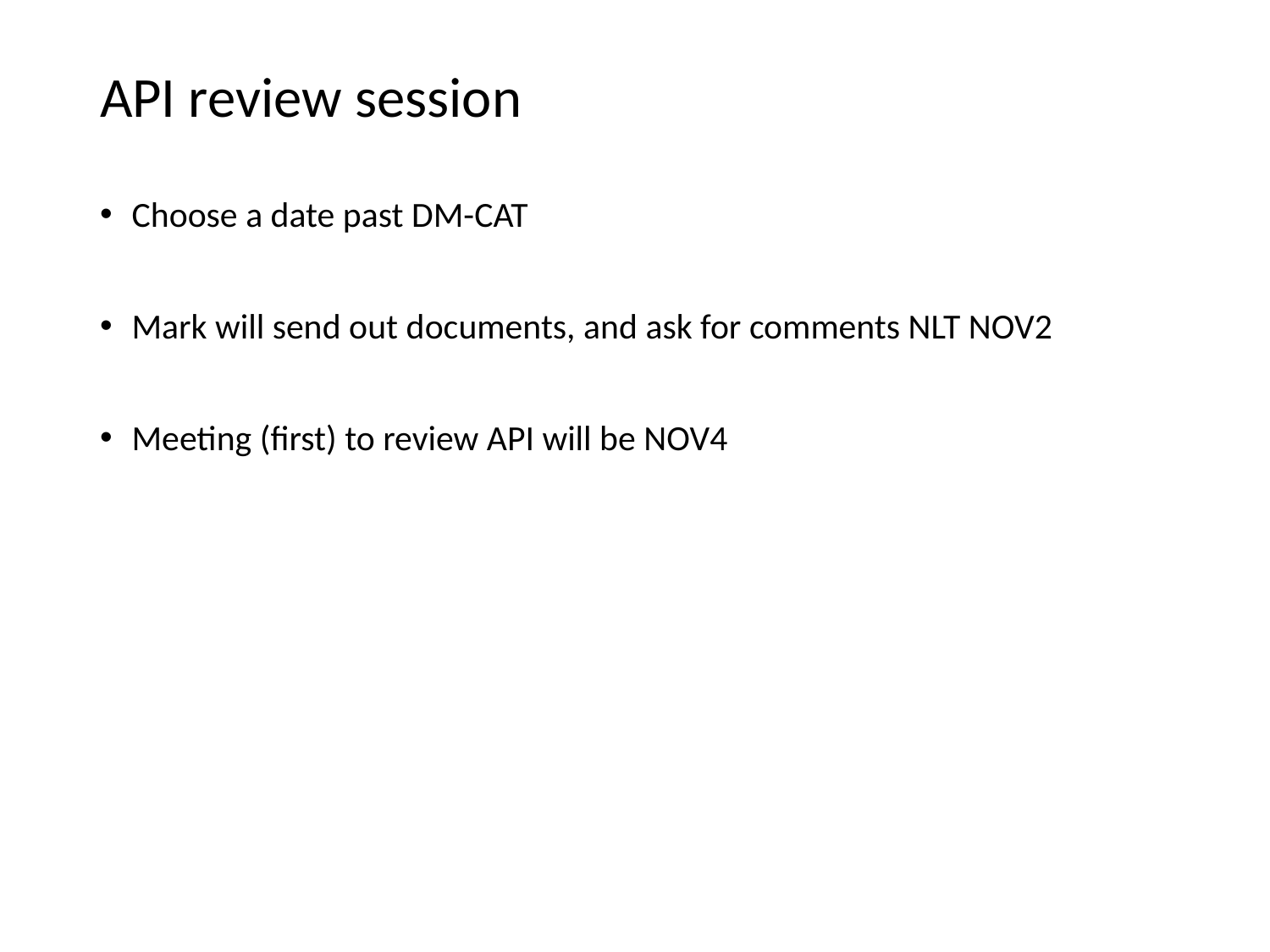

# API review session
Choose a date past DM-CAT

Mark will send out documents, and ask for comments NLT NOV2

Meeting (first) to review API will be NOV4